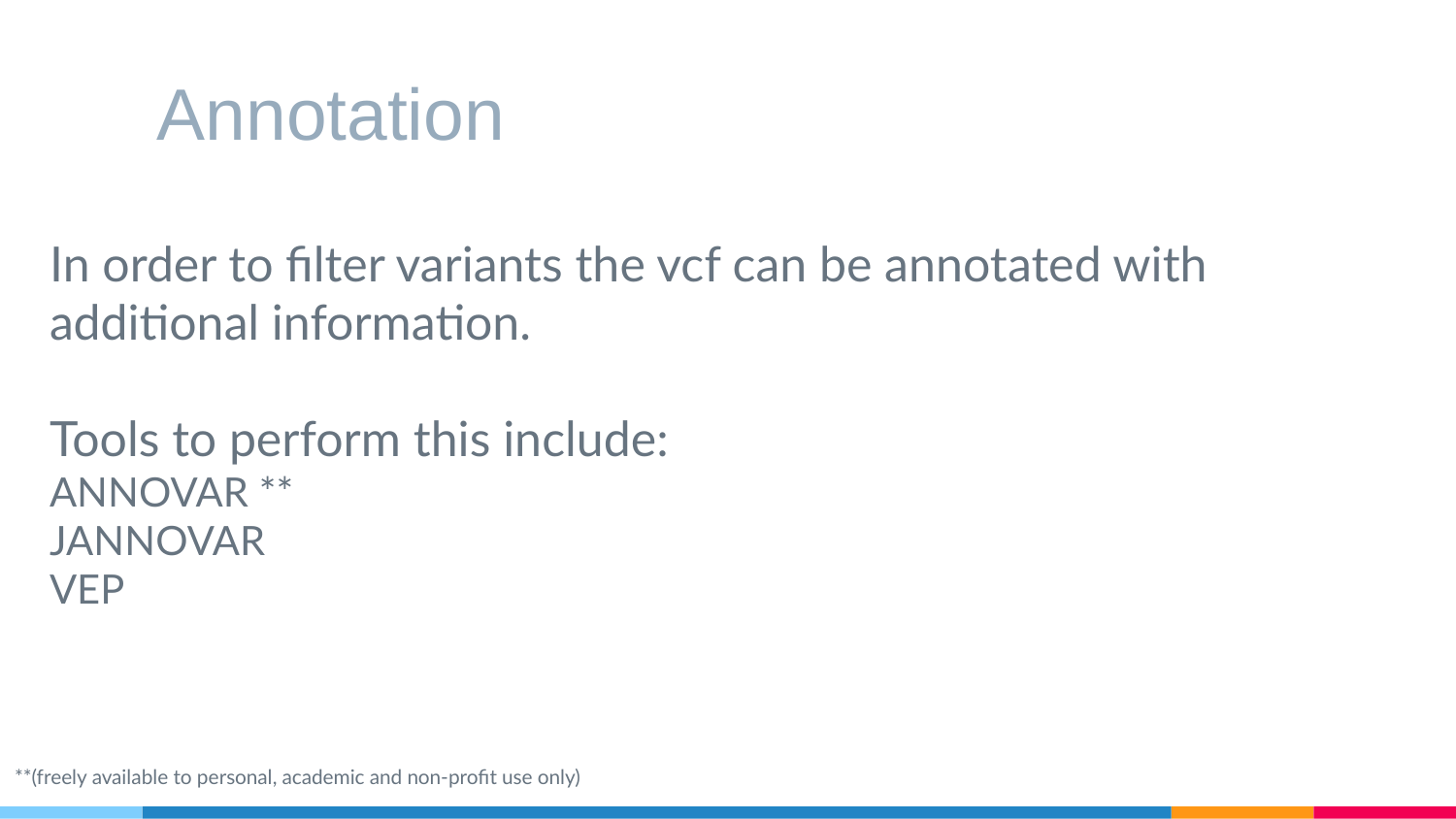

# Annotation
In order to filter variants the vcf can be annotated with additional information.

Tools to perform this include:
ANNOVAR **
JANNOVAR
VEP

**(freely available to personal, academic and non-profit use only)